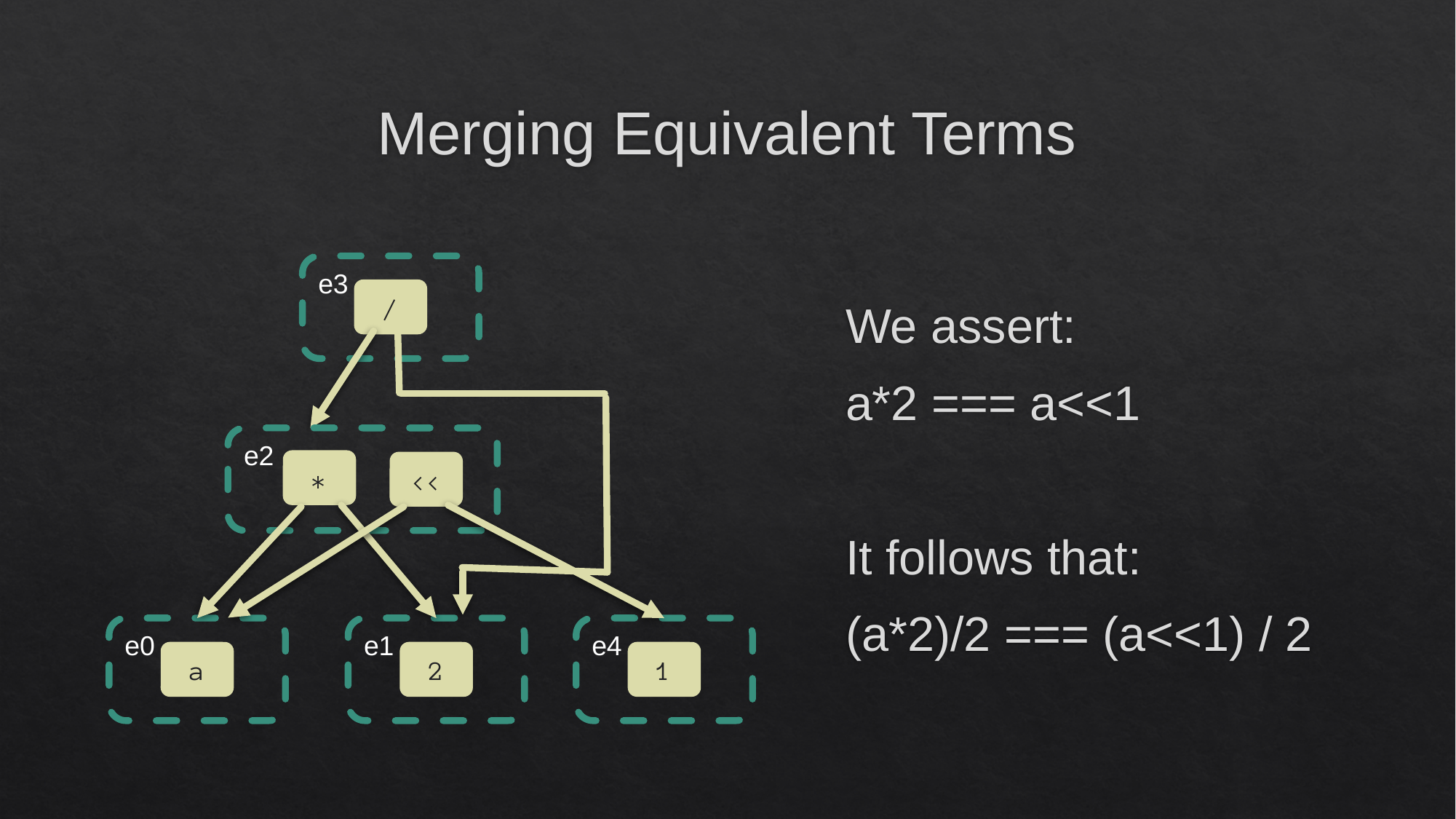

# Merging Equivalent Terms
We assert:
a*2 === a<<1

It follows that:
(a*2)/2 === (a<<1) / 2
e3
/
e2
*
<<
e0
e4
e1
1
a
2